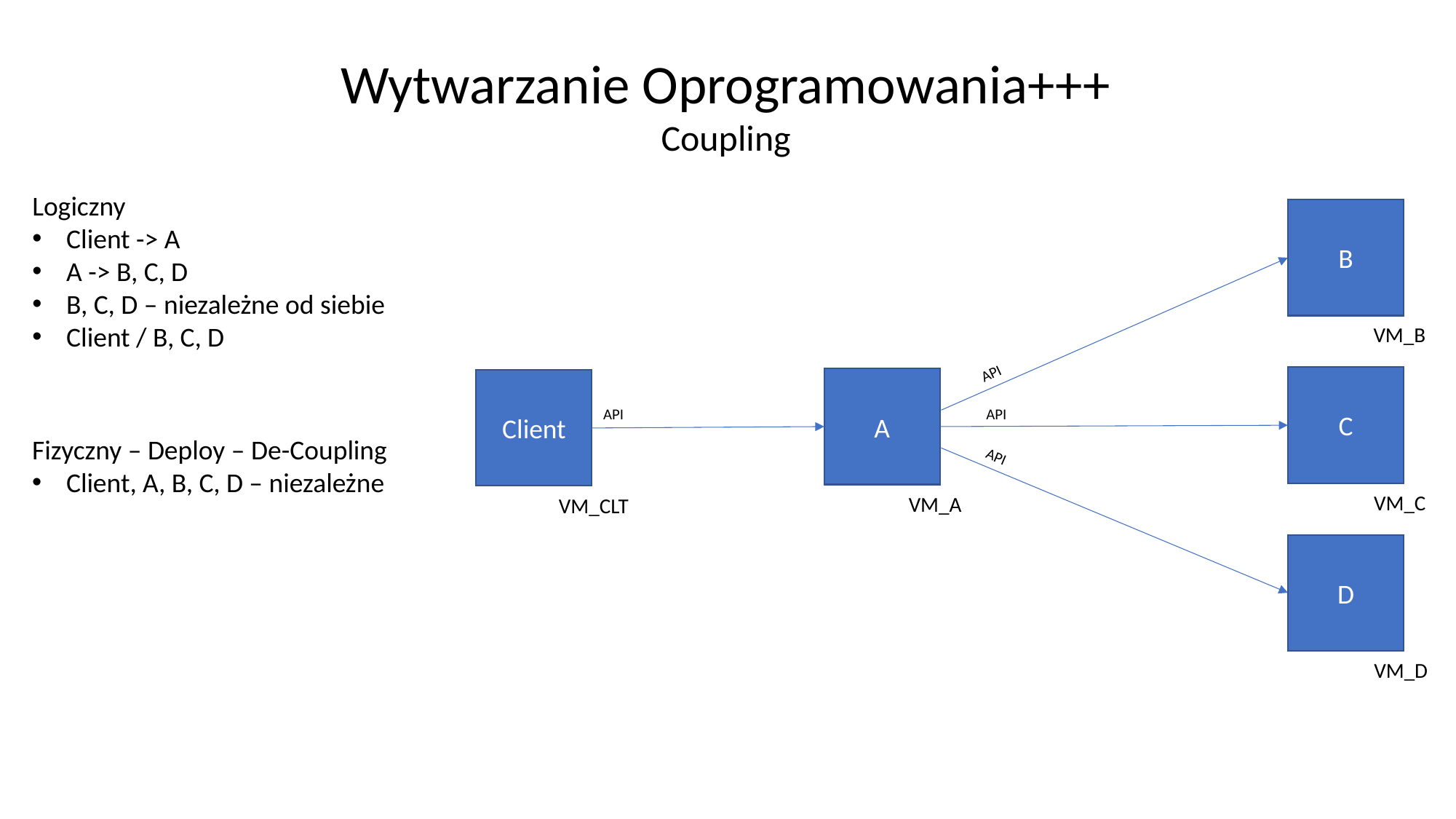

Wytwarzanie Oprogramowania+++
Coupling
Logiczny
Client -> A
A -> B, C, D
B, C, D – niezależne od siebie
Client / B, C, D
B
VM_B
API
C
A
Client
API
API
API
VM_C
VM_A
VM_CLT
D
VM_D
Fizyczny – Deploy – De-Coupling
Client, A, B, C, D – niezależne